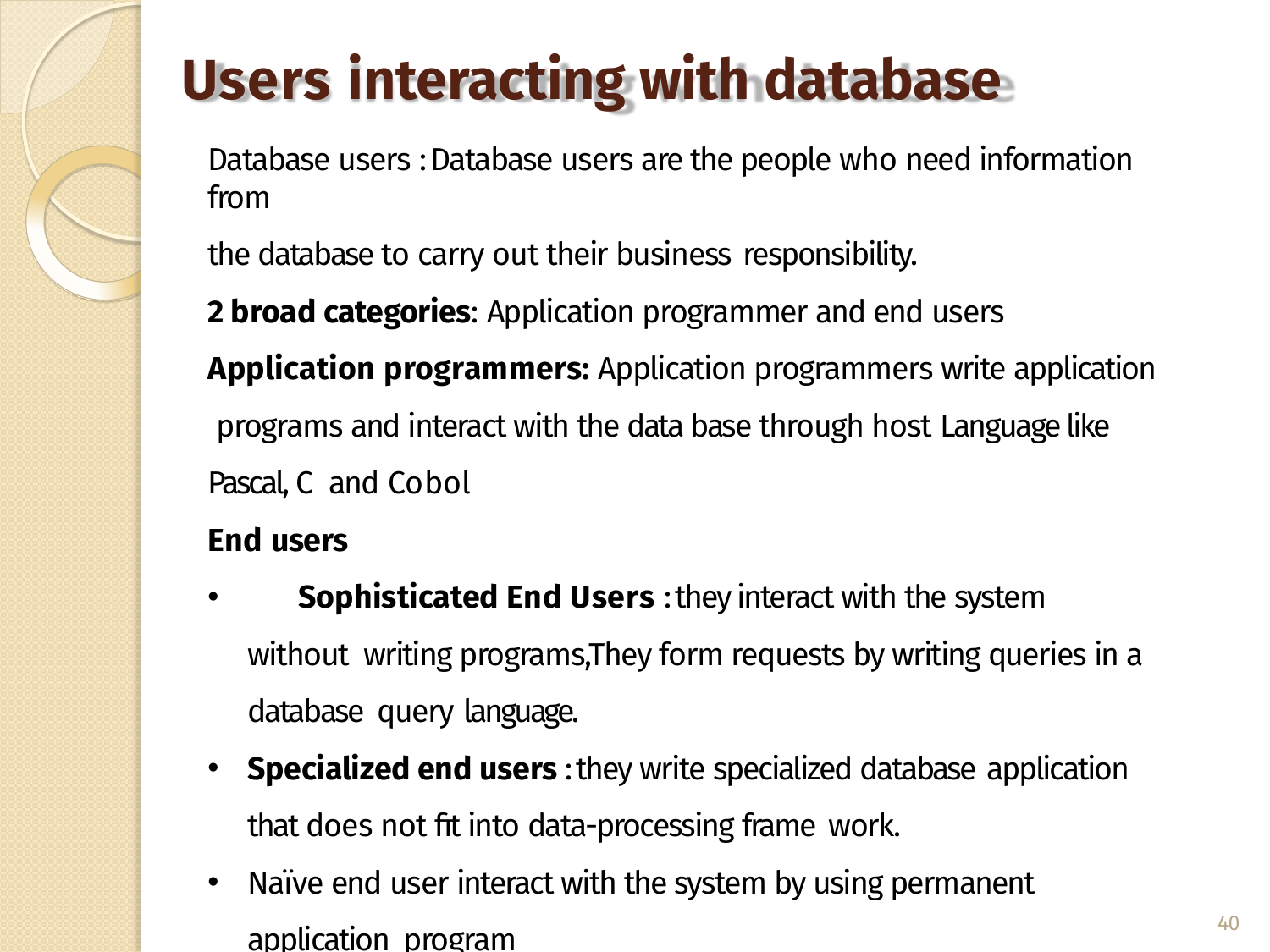

# Users interacting with database
Database users : Database users are the people who need information from
the database to carry out their business responsibility.
2 broad categories: Application programmer and end users  Application programmers: Application programmers write application  programs and interact with the data base through host Language like  Pascal, C and Cobol
End users
	Sophisticated End Users : they interact with the system without  writing programs,They form requests by writing queries in a database  query language.
Specialized end users : they write specialized database application
that does not fit into data-processing frame work.
Naïve end user interact with the system by using permanent application  program
40